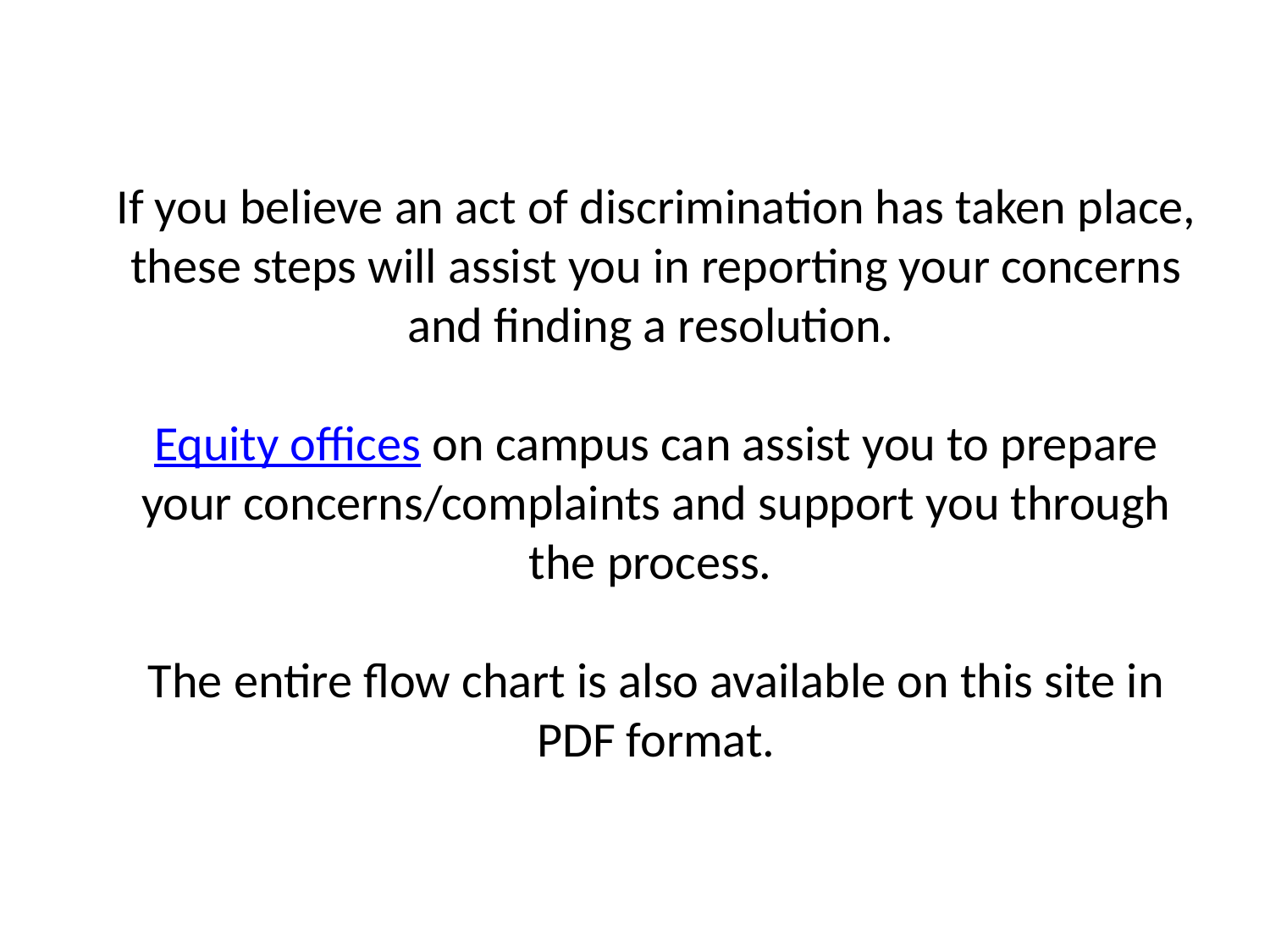

If you believe an act of discrimination has taken place, these steps will assist you in reporting your concerns and finding a resolution.

Equity offices on campus can assist you to prepare your concerns/complaints and support you through the process.

The entire flow chart is also available on this site in PDF format.